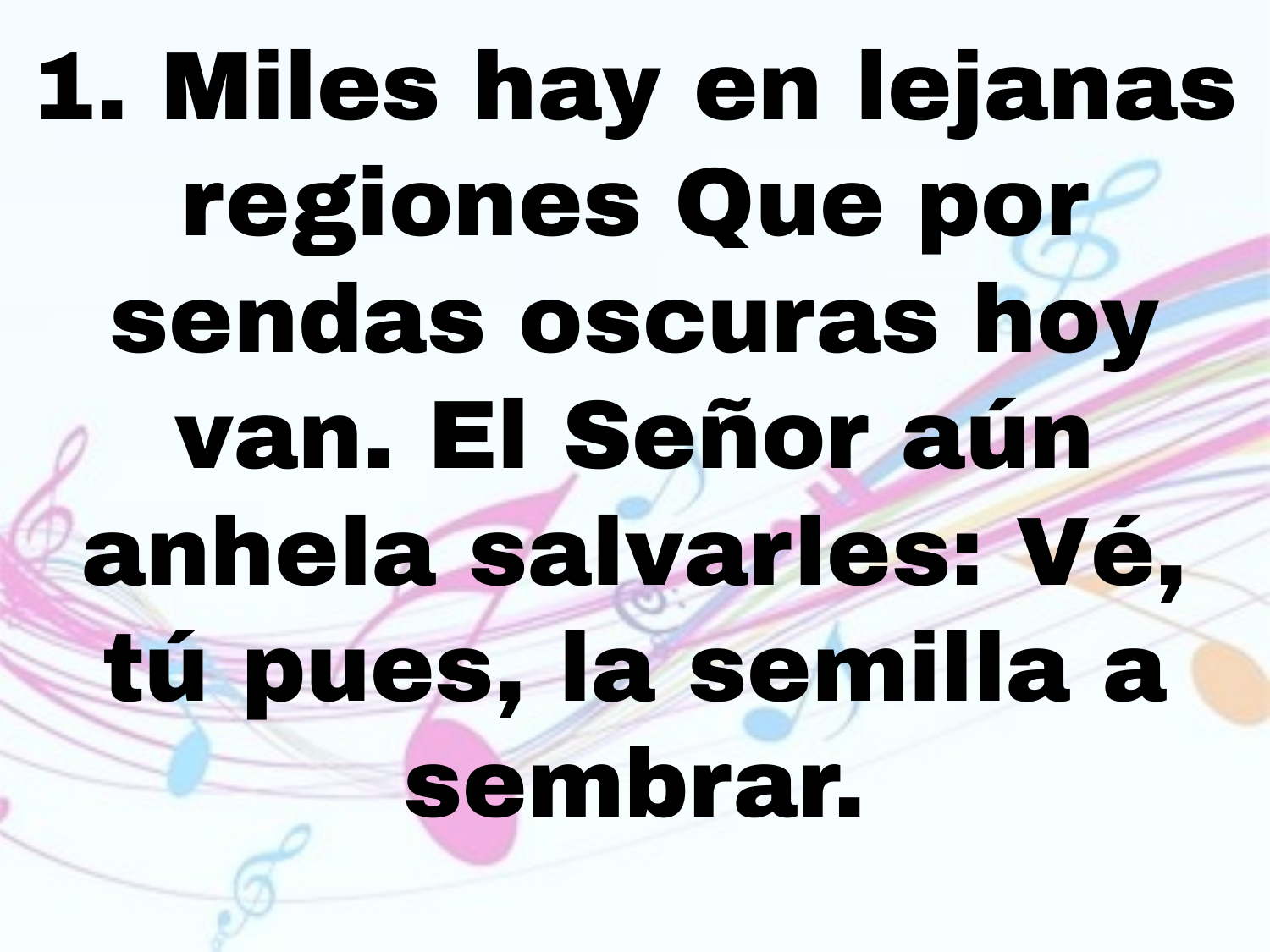

1. Miles hay en lejanas regiones Que por sendas oscuras hoy van. El Señor aún anhela salvarles: Vé, tú pues, la semilla a sembrar.